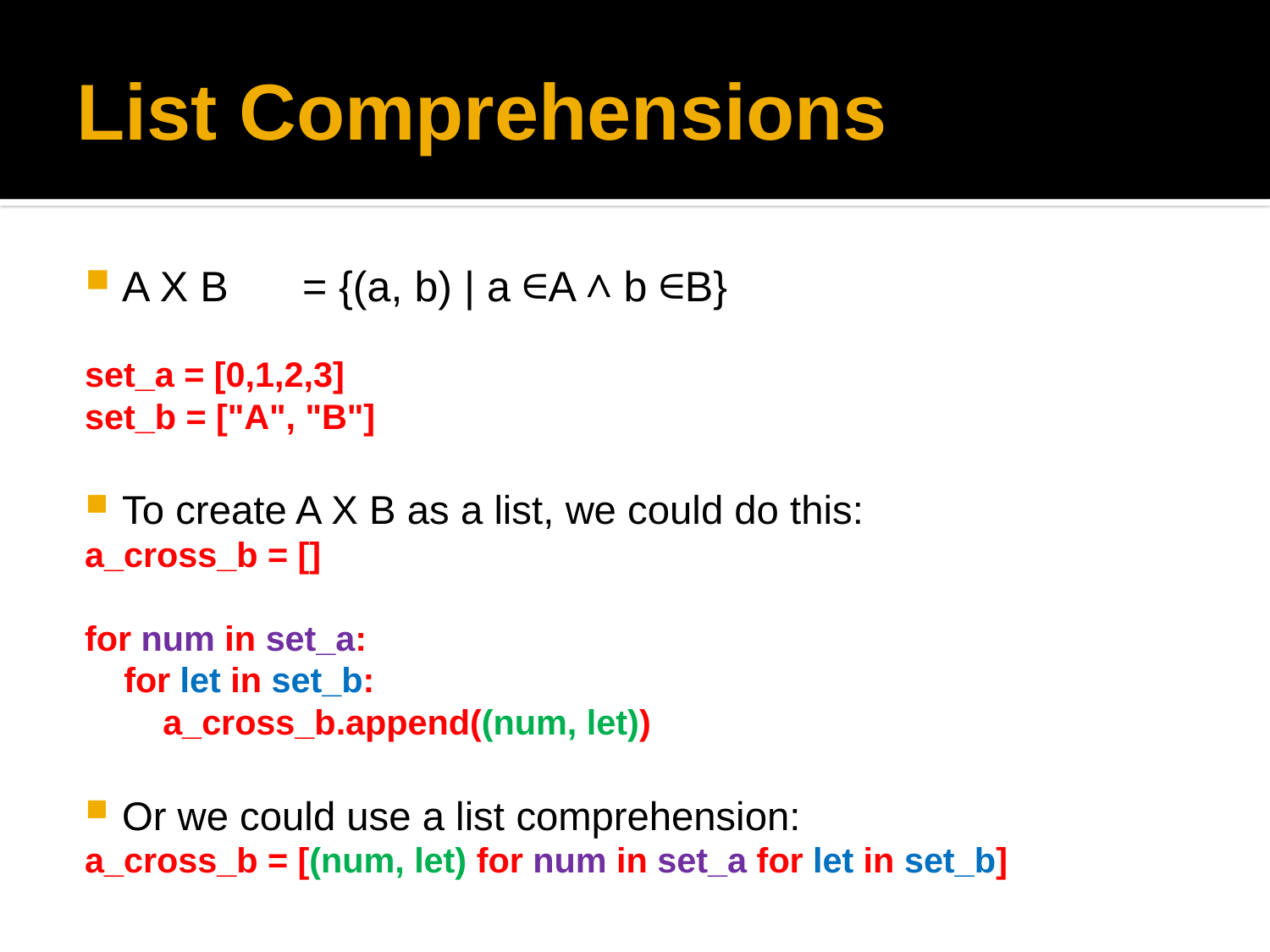

# List Comprehensions
A X B 	= {(a, b) | a ∈A ∧ b ∈B}

set_a = [0,1,2,3]
set_b = ["A", "B"]

To create A X B as a list, we could do this:
a_cross_b = []

for num in set_a:
    for let in set_b:
        a_cross_b.append((num, let))

Or we could use a list comprehension:
a_cross_b = [(num, let) for num in set_a for let in set_b]